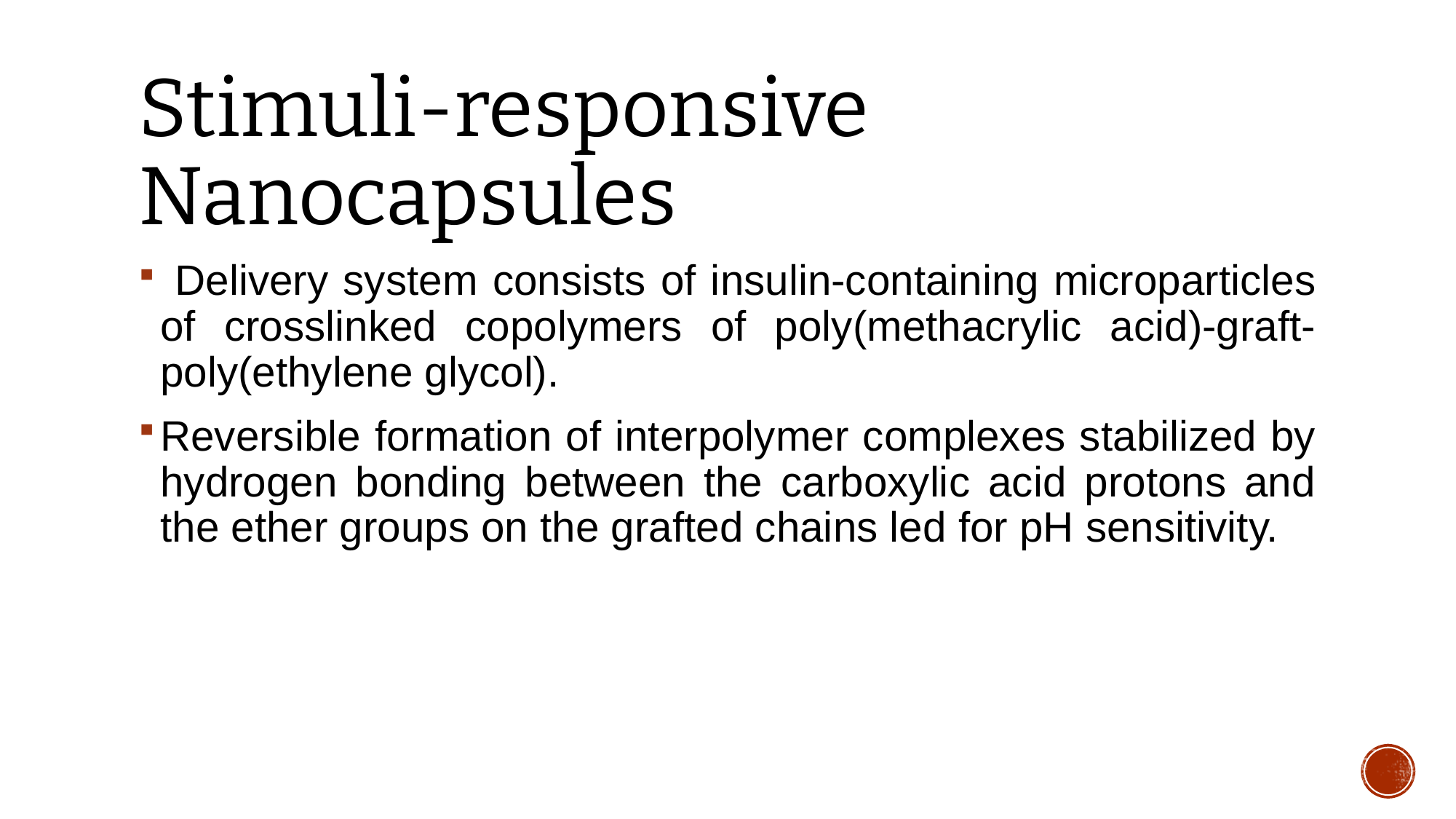

# Stimuli-responsive Nanocapsules
 Delivery system consists of insulin-containing microparticles of crosslinked copolymers of poly(methacrylic acid)-graft-poly(ethylene glycol).
Reversible formation of interpolymer complexes stabilized by hydrogen bonding between the carboxylic acid protons and the ether groups on the grafted chains led for pH sensitivity.